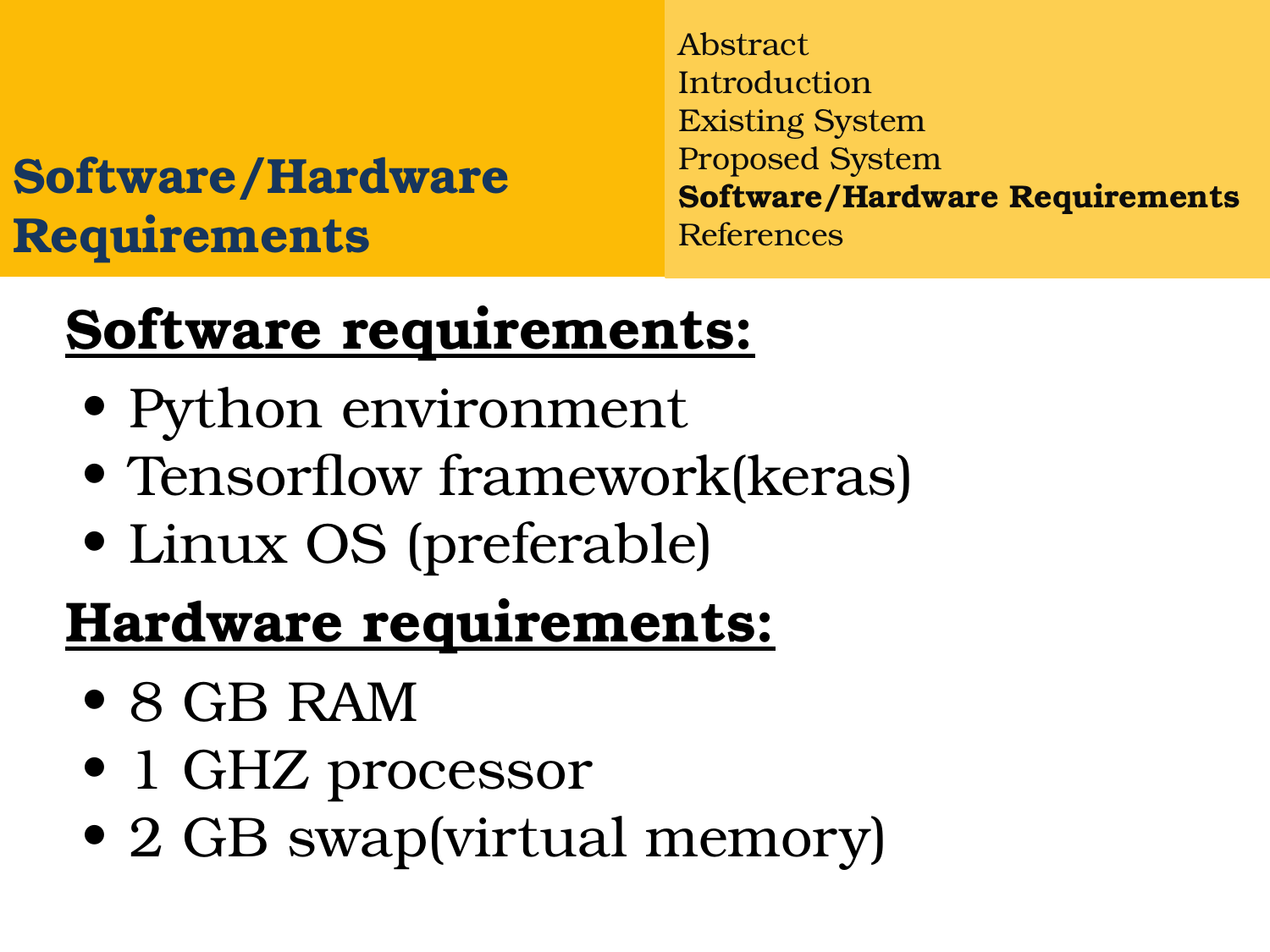

Abstract
Introduction
Existing System
Proposed System
Software/Hardware Requirements
References

Software/Hardware Requirements
Software requirements:
Python environment
Tensorflow framework(keras)
Linux OS (preferable)
Hardware requirements:
8 GB RAM
1 GHZ processor
2 GB swap(virtual memory)

2/10